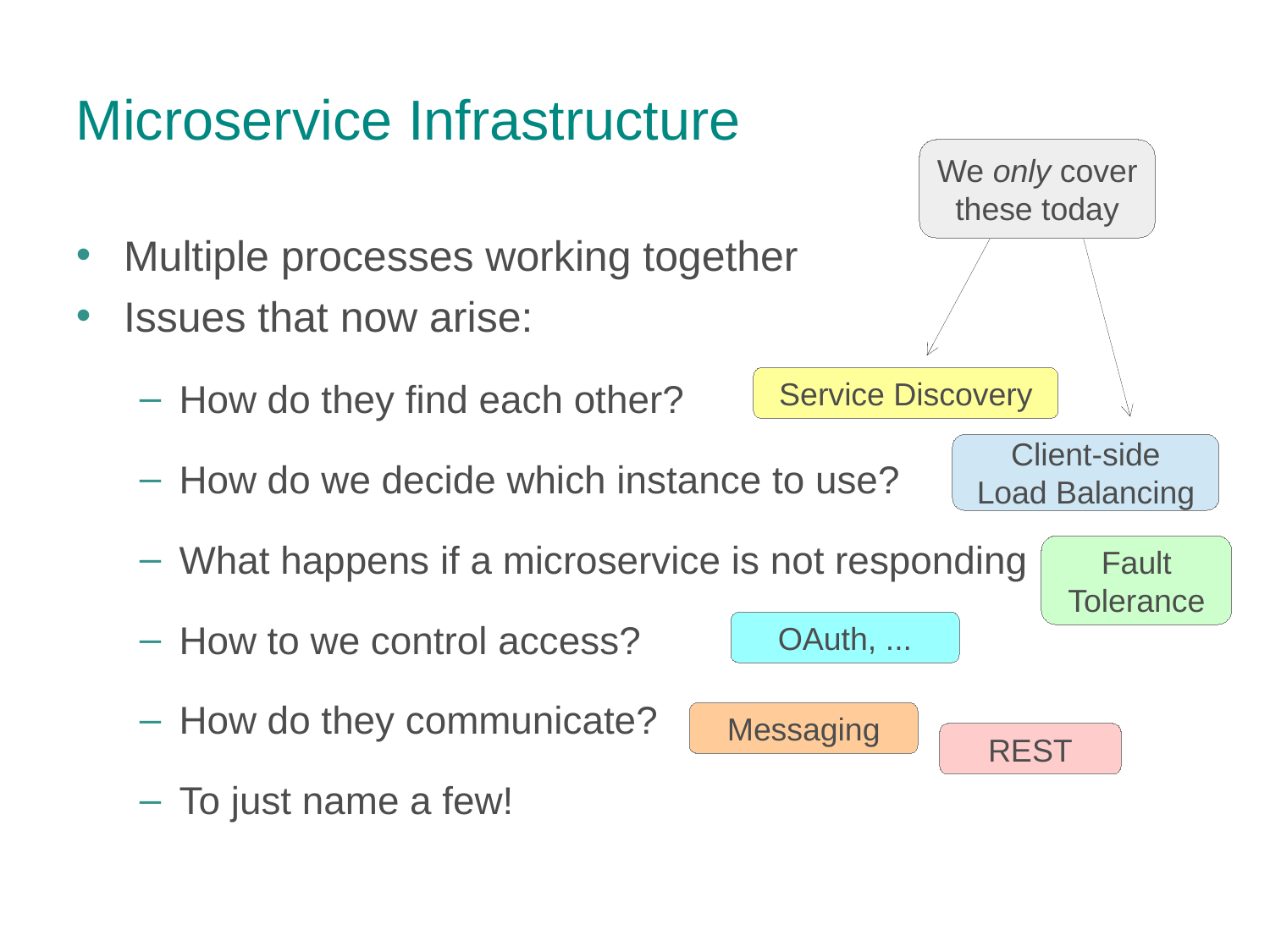

Microservice Infrastructure
We only cover
these today

Multiple processes working together
Issues that now arise:
How do they find each other?
How do we decide which instance to use?
What happens if a microservice is not responding
How to we control access?
How do they communicate?
To just name a few!
Service Discovery
Client-side
Load Balancing
Fault
Tolerance
OAuth, ...
Messaging
REST